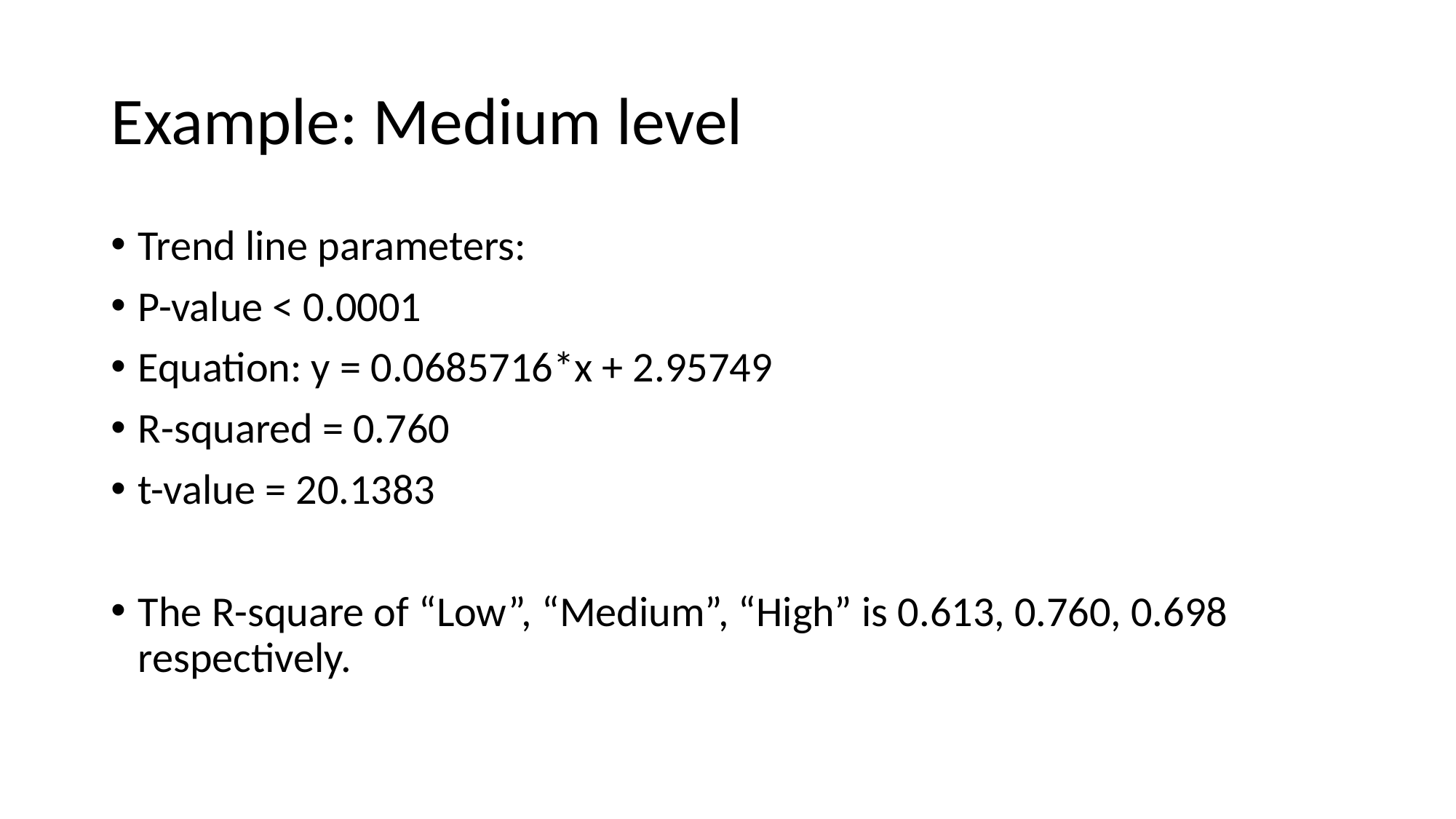

# Example: Medium level
Trend line parameters:
P-value < 0.0001
Equation: y = 0.0685716*x + 2.95749
R-squared = 0.760
t-value = 20.1383

The R-square of “Low”, “Medium”, “High” is 0.613, 0.760, 0.698 respectively.